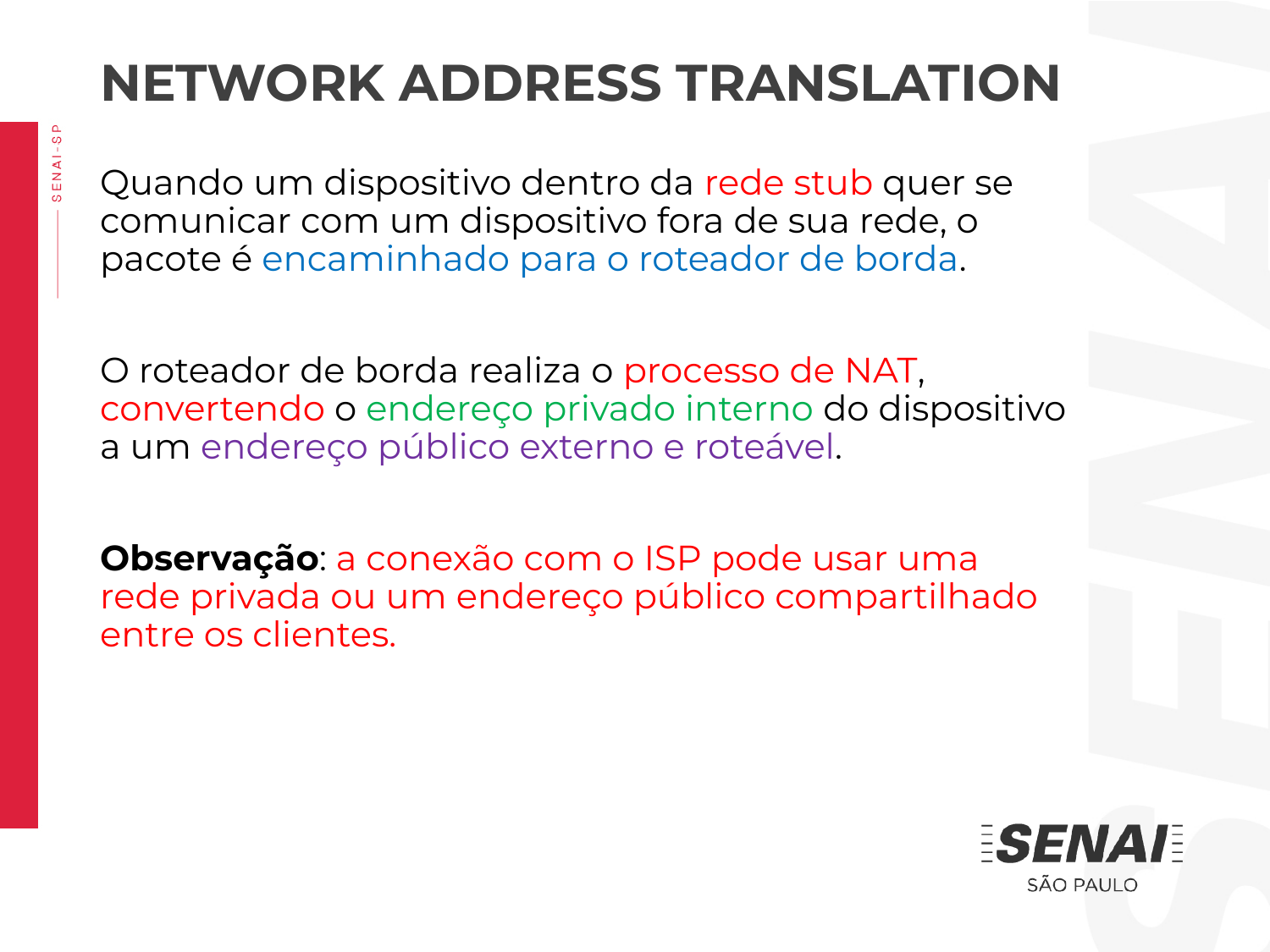

NETWORK ADDRESS TRANSLATION
Quando um dispositivo dentro da rede stub quer se comunicar com um dispositivo fora de sua rede, o pacote é encaminhado para o roteador de borda.

O roteador de borda realiza o processo de NAT, convertendo o endereço privado interno do dispositivo a um endereço público externo e roteável.

Observação: a conexão com o ISP pode usar uma rede privada ou um endereço público compartilhado entre os clientes.